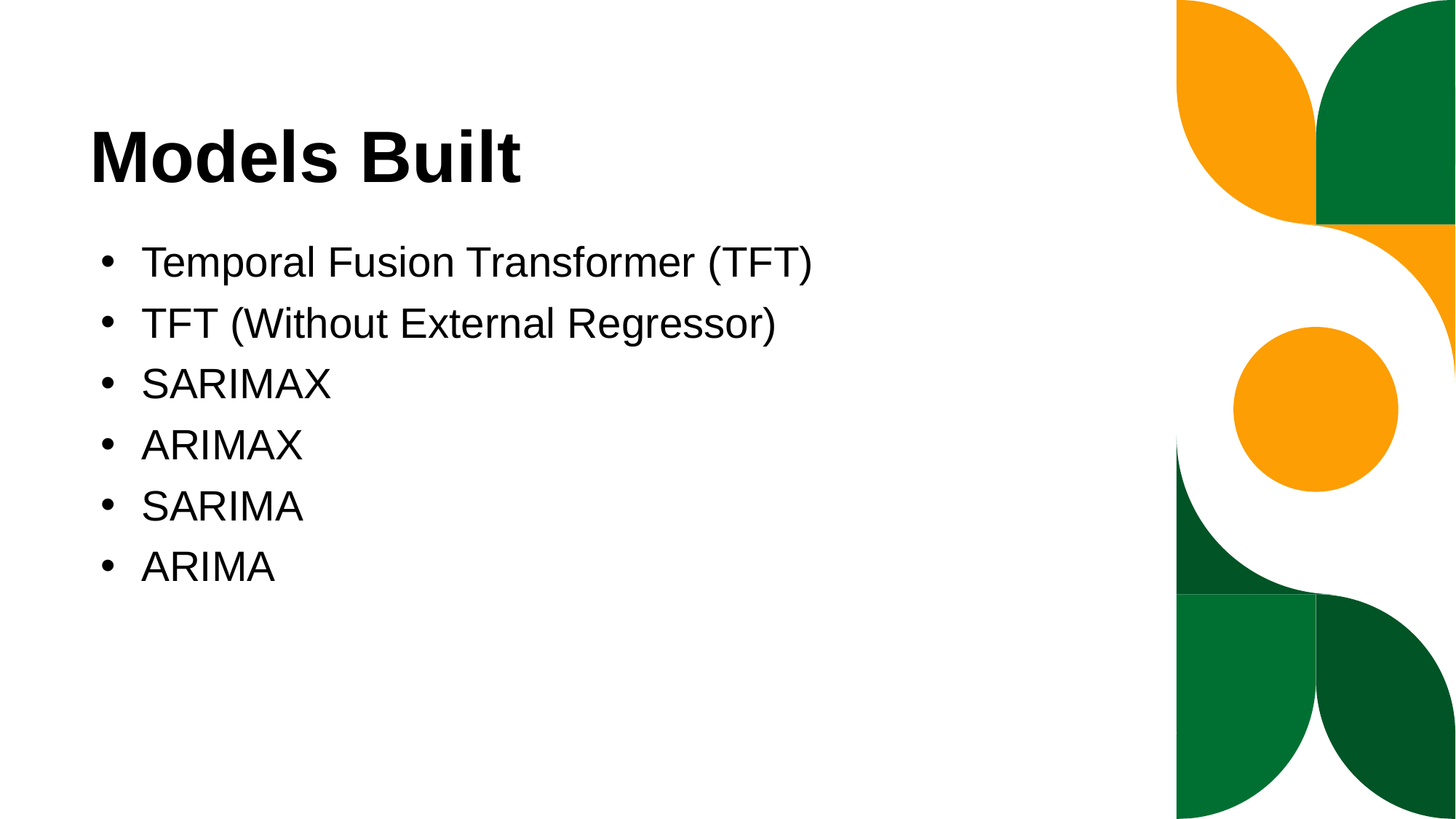

# Models Built
Temporal Fusion Transformer (TFT)
TFT (Without External Regressor)
SARIMAX
ARIMAX
SARIMA
ARIMA